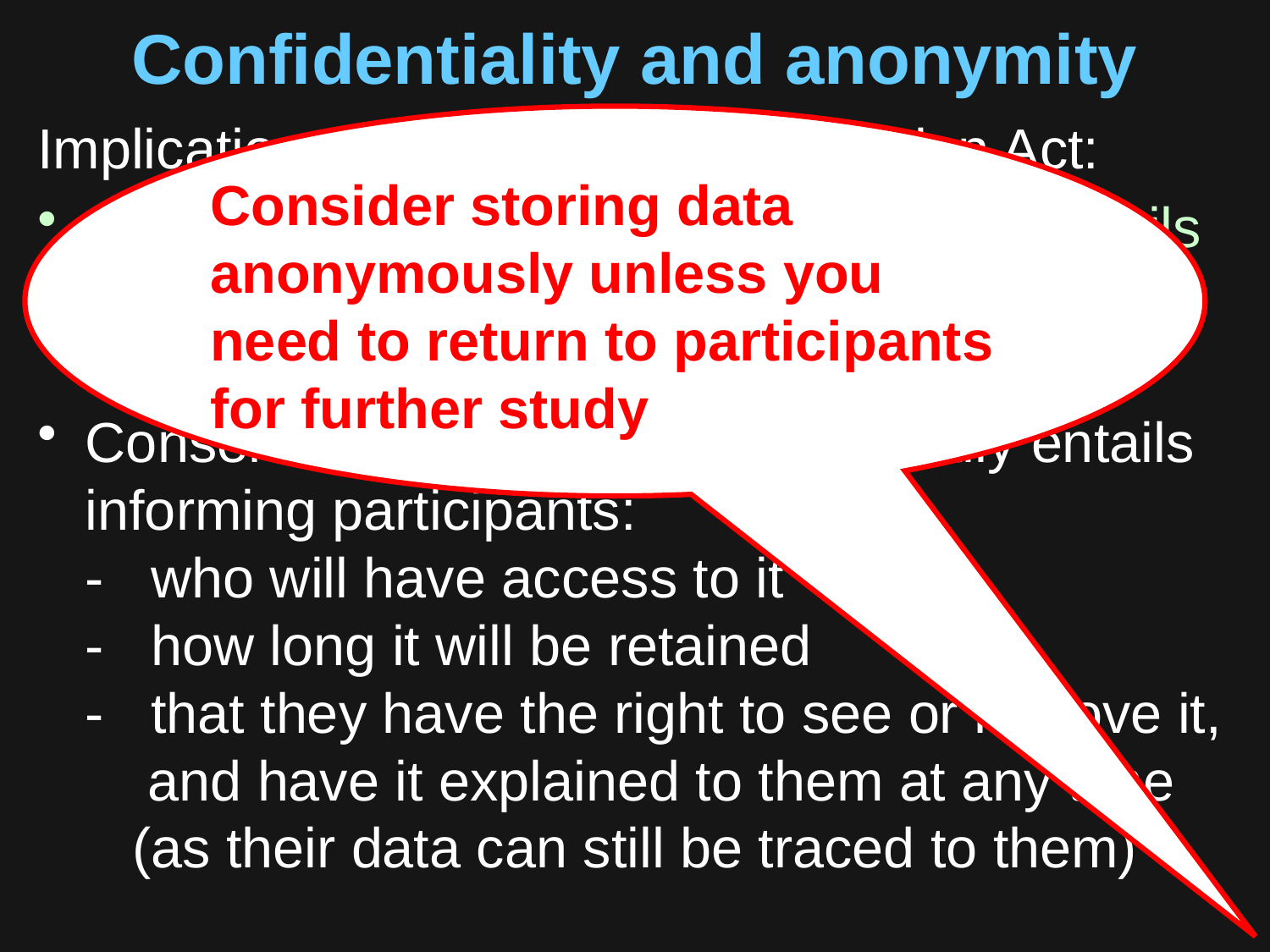

# Confidentiality and anonymity
Implications of the UK Data Protection Act:
Consent for data stored anonymously entails informing participants just about this (as their data cannot be traced to them)
Consent for data stored confidentially entails informing participants:
-   who will have access to it
-   how long it will be retained
-   that they have the right to see or remove it,
    and have it explained to them at any time
   (as their data can still be traced to them)
Consider storing data anonymously unless you need to return to participants for further study